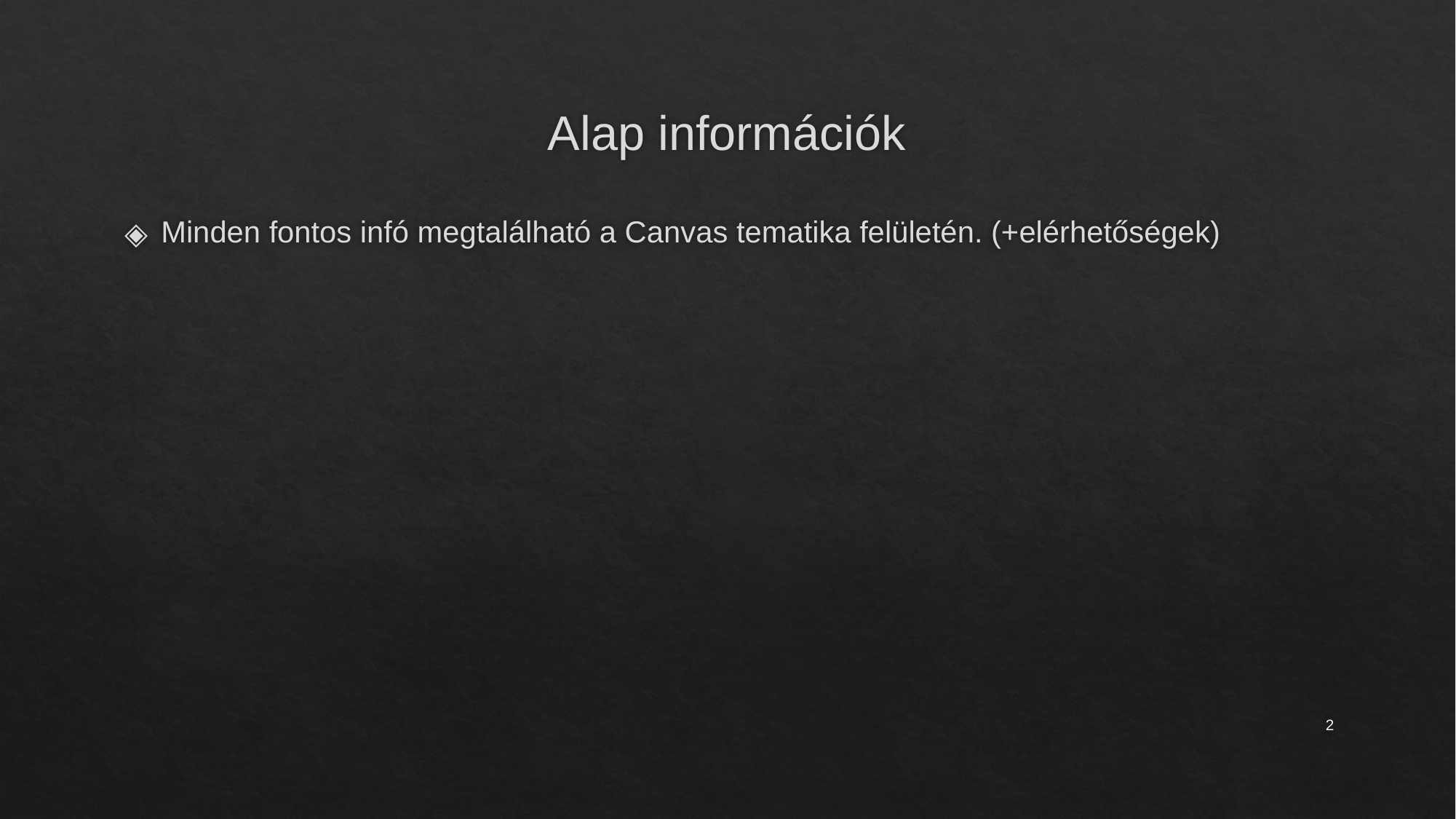

# Alap információk
Minden fontos infó megtalálható a Canvas tematika felületén. (+elérhetőségek)

2